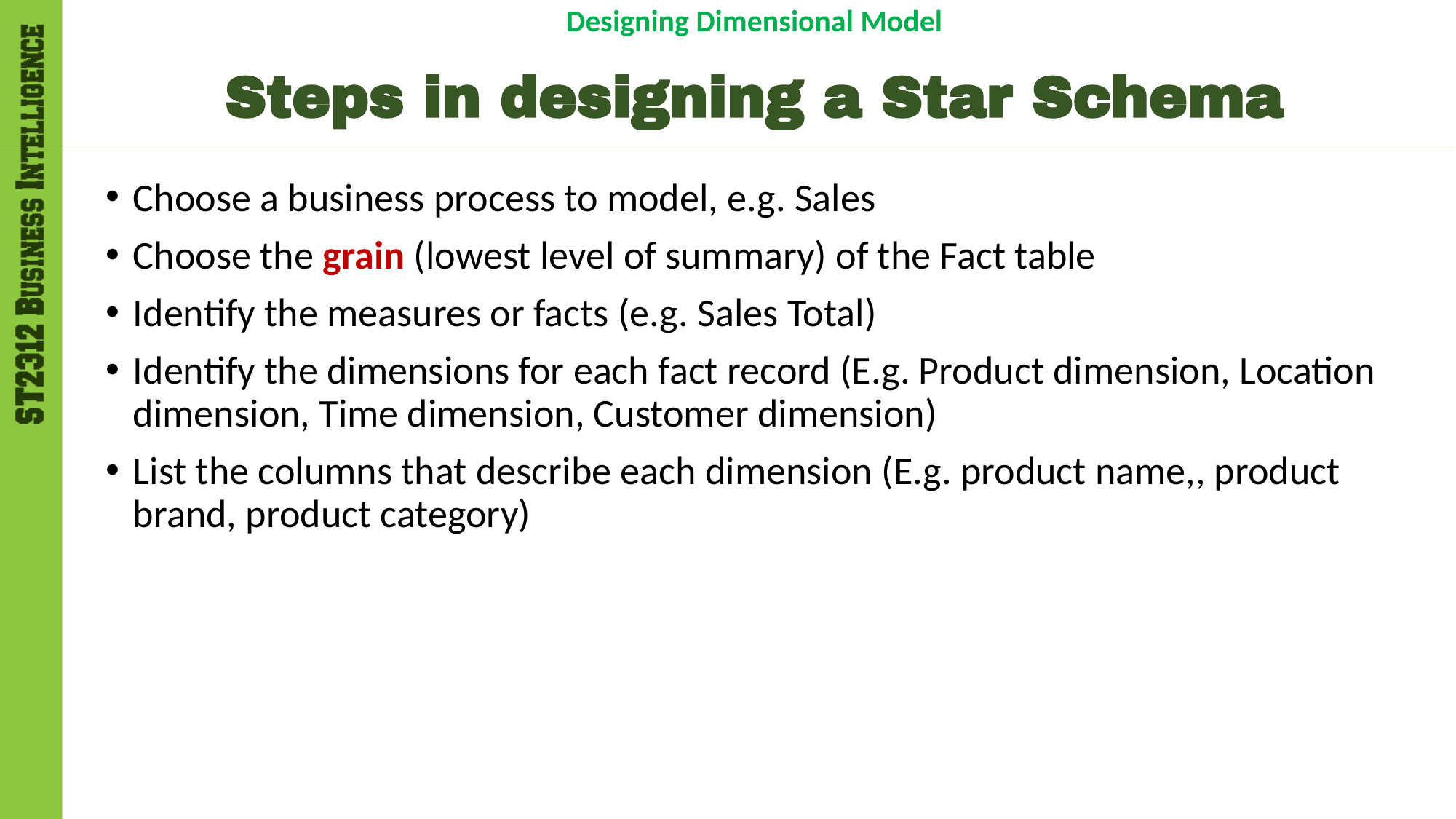

Designing Dimensional Model
# Steps in designing a Star Schema
Choose a business process to model, e.g. Sales
Choose the grain (lowest level of summary) of the Fact table
Identify the measures or facts (e.g. Sales Total)
Identify the dimensions for each fact record (E.g. Product dimension, Location dimension, Time dimension, Customer dimension)
List the columns that describe each dimension (E.g. product name,, product brand, product category)